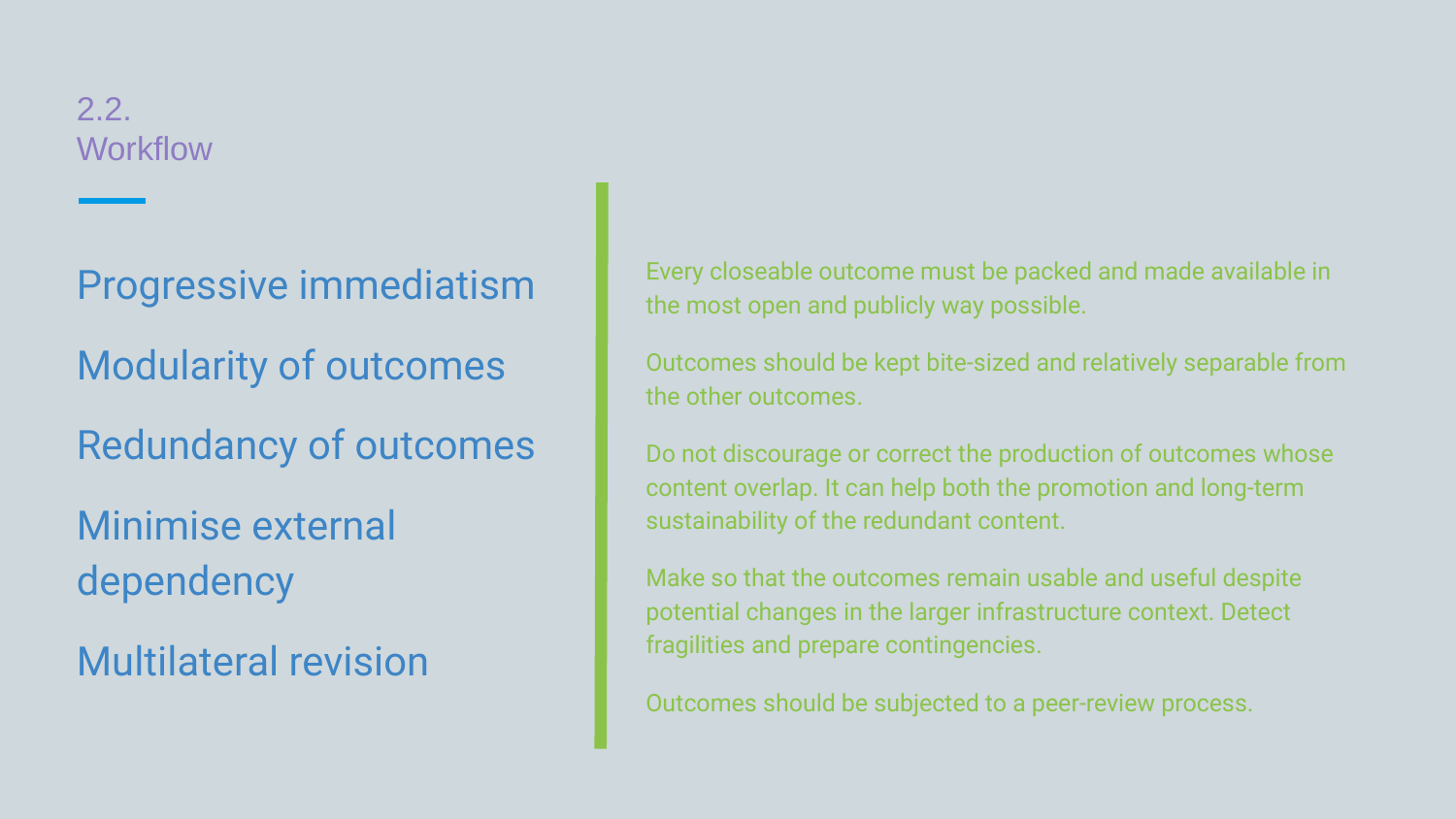

# 2.2.
Workflow
Progressive immediatism
Modularity of outcomes
Redundancy of outcomes
Minimise external dependency
Multilateral revision
Every closeable outcome must be packed and made available in the most open and publicly way possible.
Outcomes should be kept bite-sized and relatively separable from the other outcomes.
Do not discourage or correct the production of outcomes whose content overlap. It can help both the promotion and long-term sustainability of the redundant content.
Make so that the outcomes remain usable and useful despite potential changes in the larger infrastructure context. Detect fragilities and prepare contingencies.
Outcomes should be subjected to a peer-review process.